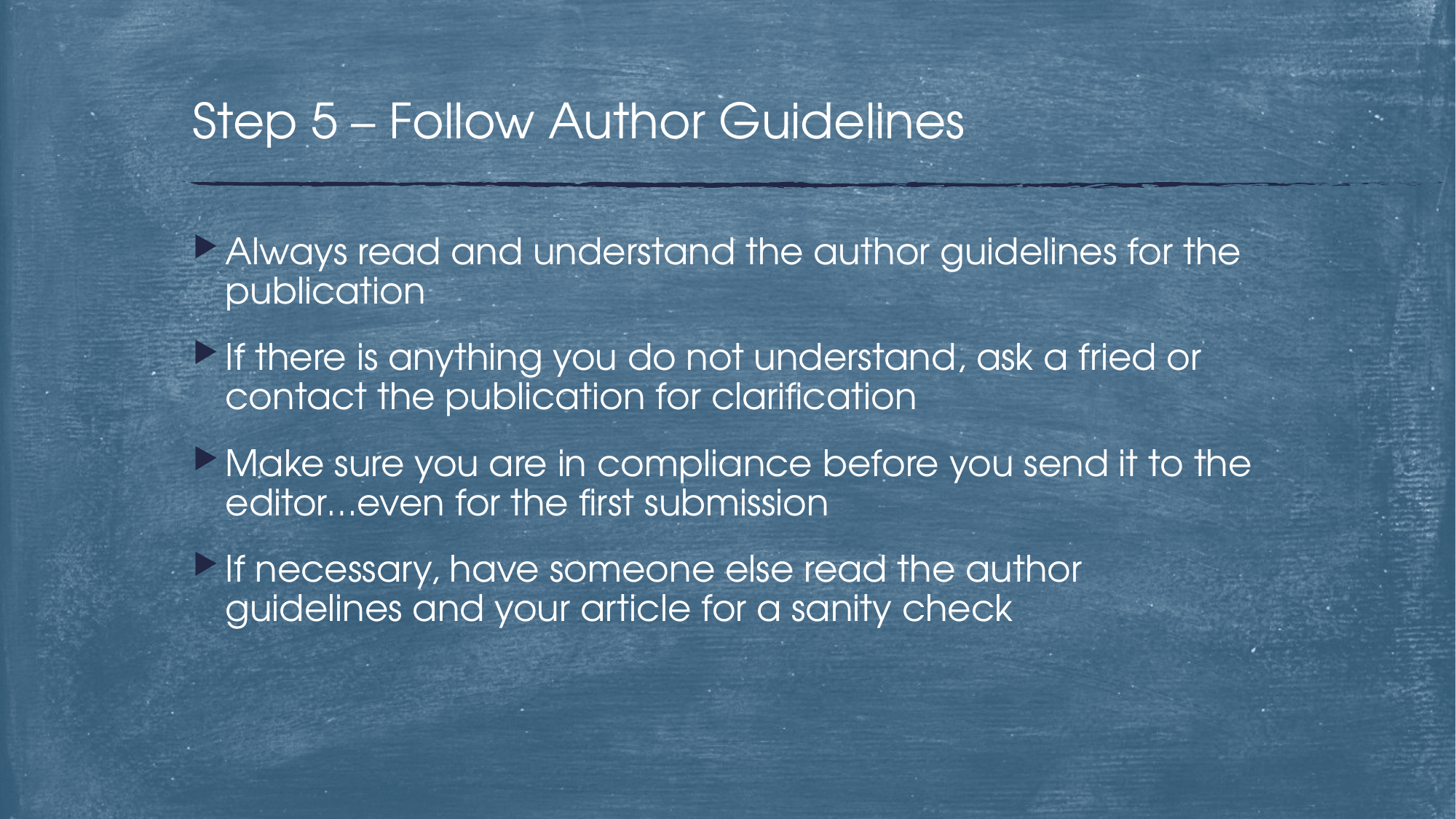

# Step 5 – Follow Author Guidelines
Always read and understand the author guidelines for the publication
If there is anything you do not understand, ask a fried or contact the publication for clarification
Make sure you are in compliance before you send it to the editor…even for the first submission
If necessary, have someone else read the author guidelines and your article for a sanity check